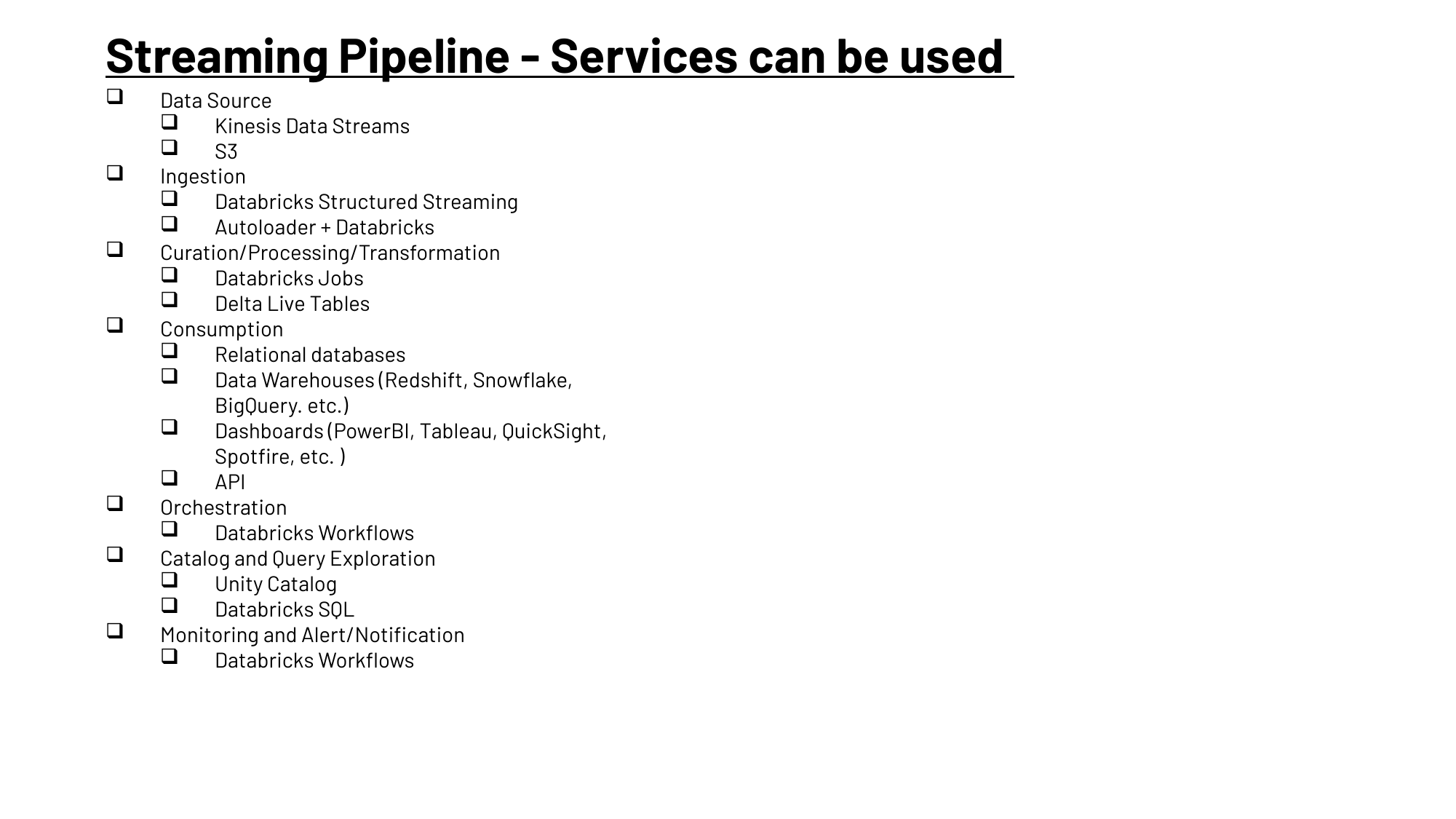

Streaming Pipeline - Services can be used
Data Source
Kinesis Data Streams
S3
Ingestion
Databricks Structured Streaming
Autoloader + Databricks
Curation/Processing/Transformation
Databricks Jobs
Delta Live Tables
Consumption
Relational databases
Data Warehouses (Redshift, Snowflake, BigQuery. etc.)
Dashboards (PowerBI, Tableau, QuickSight, Spotfire, etc. )
API
Orchestration
Databricks Workflows
Catalog and Query Exploration
Unity Catalog
Databricks SQL
Monitoring and Alert/Notification
Databricks Workflows